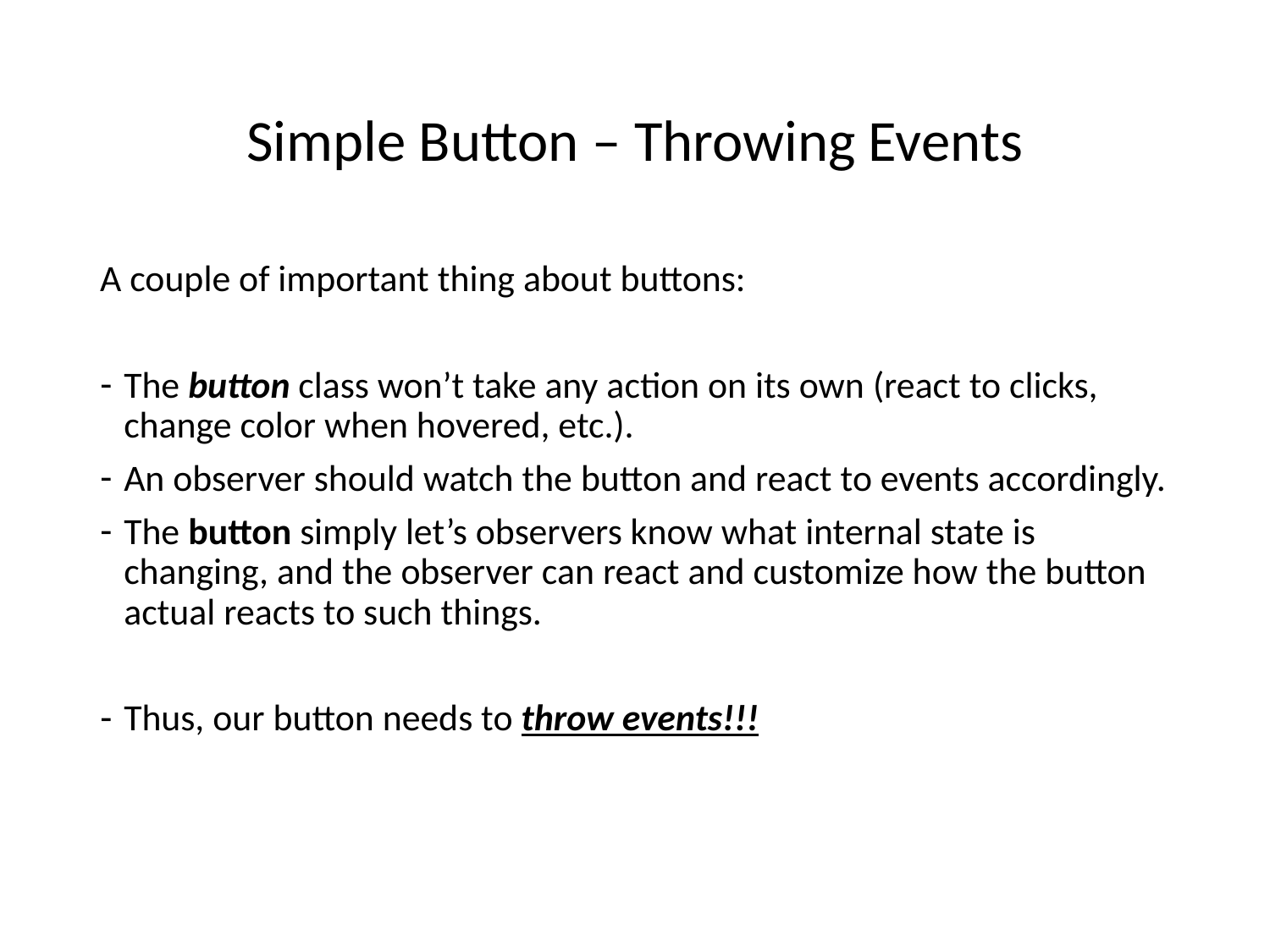

# Simple Button – Throwing Events
A couple of important thing about buttons:

The button class won’t take any action on its own (react to clicks, change color when hovered, etc.).
An observer should watch the button and react to events accordingly.
The button simply let’s observers know what internal state is changing, and the observer can react and customize how the button actual reacts to such things.

Thus, our button needs to throw events!!!